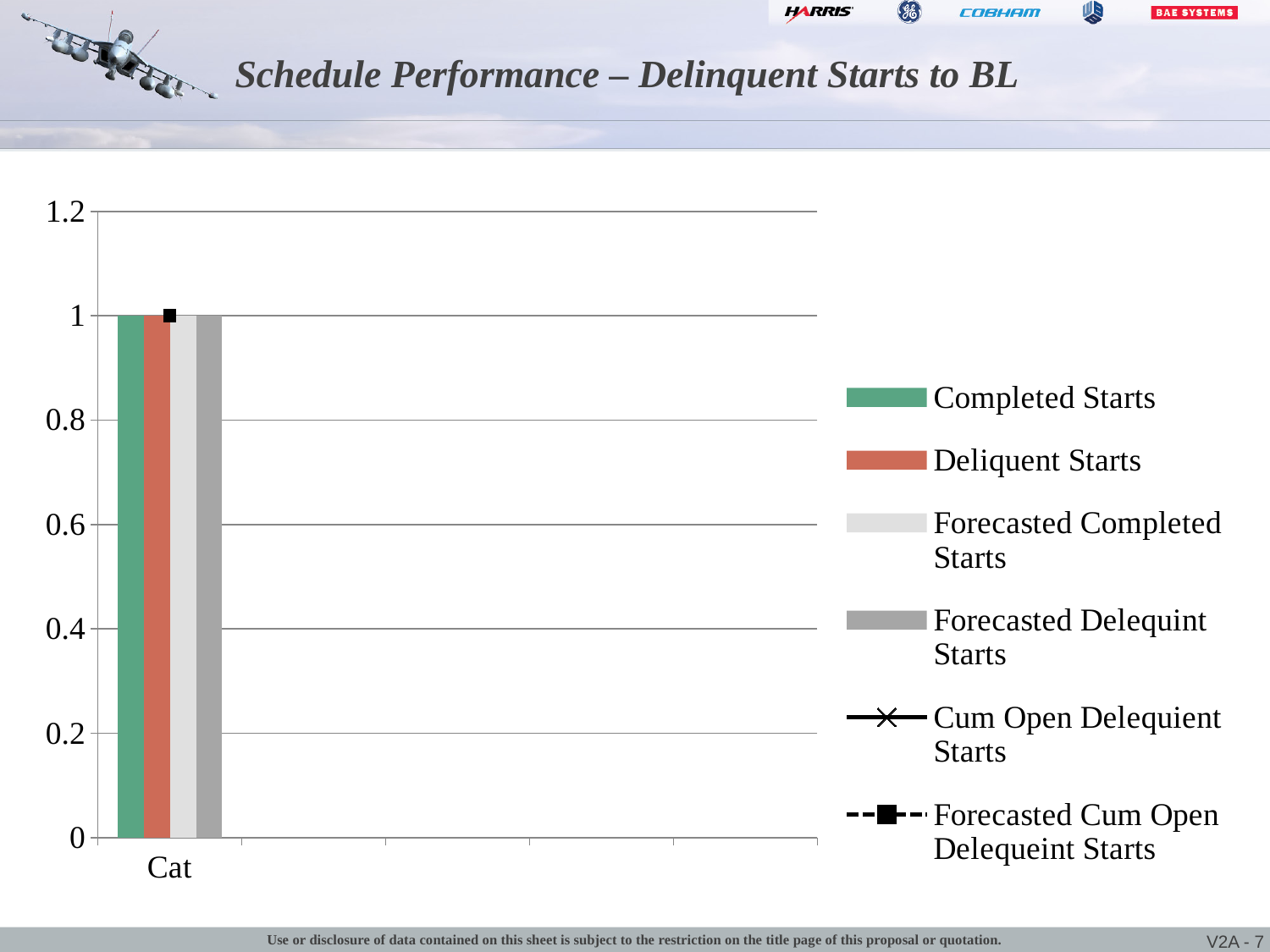

# Schedule Performance – Delinquent Starts to BL

### Chart

| Category | Completed Starts | Deliquent Starts | Forecasted Completed Starts | Forecasted Delequint Starts | Cum Open Delequient Starts | Forecasted Cum Open Delequeint Starts |
|---|---|---|---|---|---|---|
| Cat | 1.0 | 1.0 | 1.0 | 1.0 | 1.0 | 1.0 |